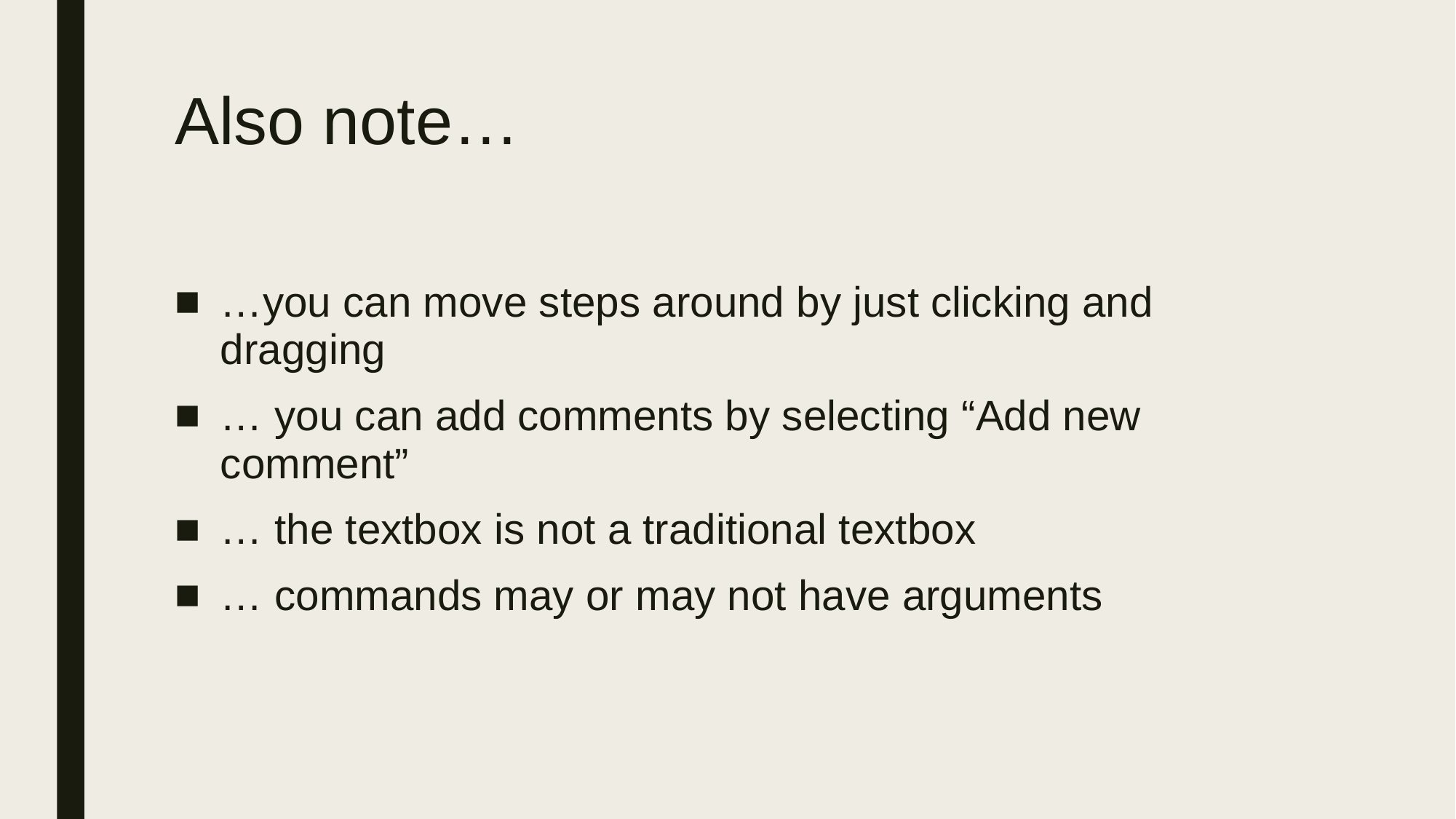

# Also note…
…you can move steps around by just clicking and dragging
… you can add comments by selecting “Add new comment”
… the textbox is not a traditional textbox
… commands may or may not have arguments